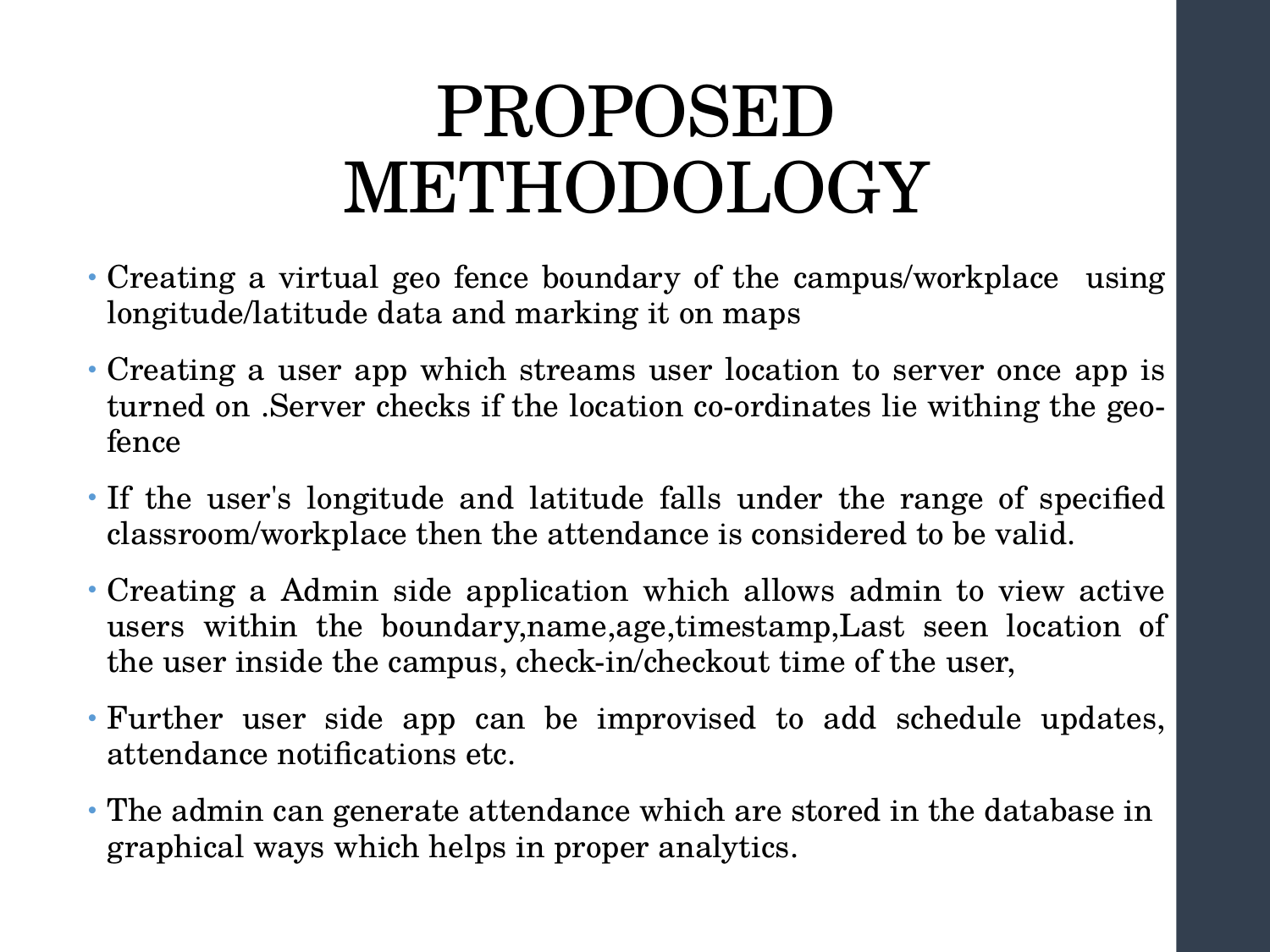

# PROPOSED METHODOLOGY
Creating a virtual geo fence boundary of the campus/workplace  using longitude/latitude data and marking it on maps
Creating a user app which streams user location to server once app is turned on .Server checks if the location co-ordinates lie withing the geo-fence
If the user's longitude and latitude falls under the range of specified classroom/workplace then the attendance is considered to be valid.
Creating a Admin side application which allows admin to view active users within the boundary,name,age,timestamp,Last seen location of the user inside the campus, check-in/checkout time of the user,
Further user side app can be improvised to add schedule updates, attendance notifications etc.
The admin can generate attendance which are stored in the database in graphical ways which helps in proper analytics.